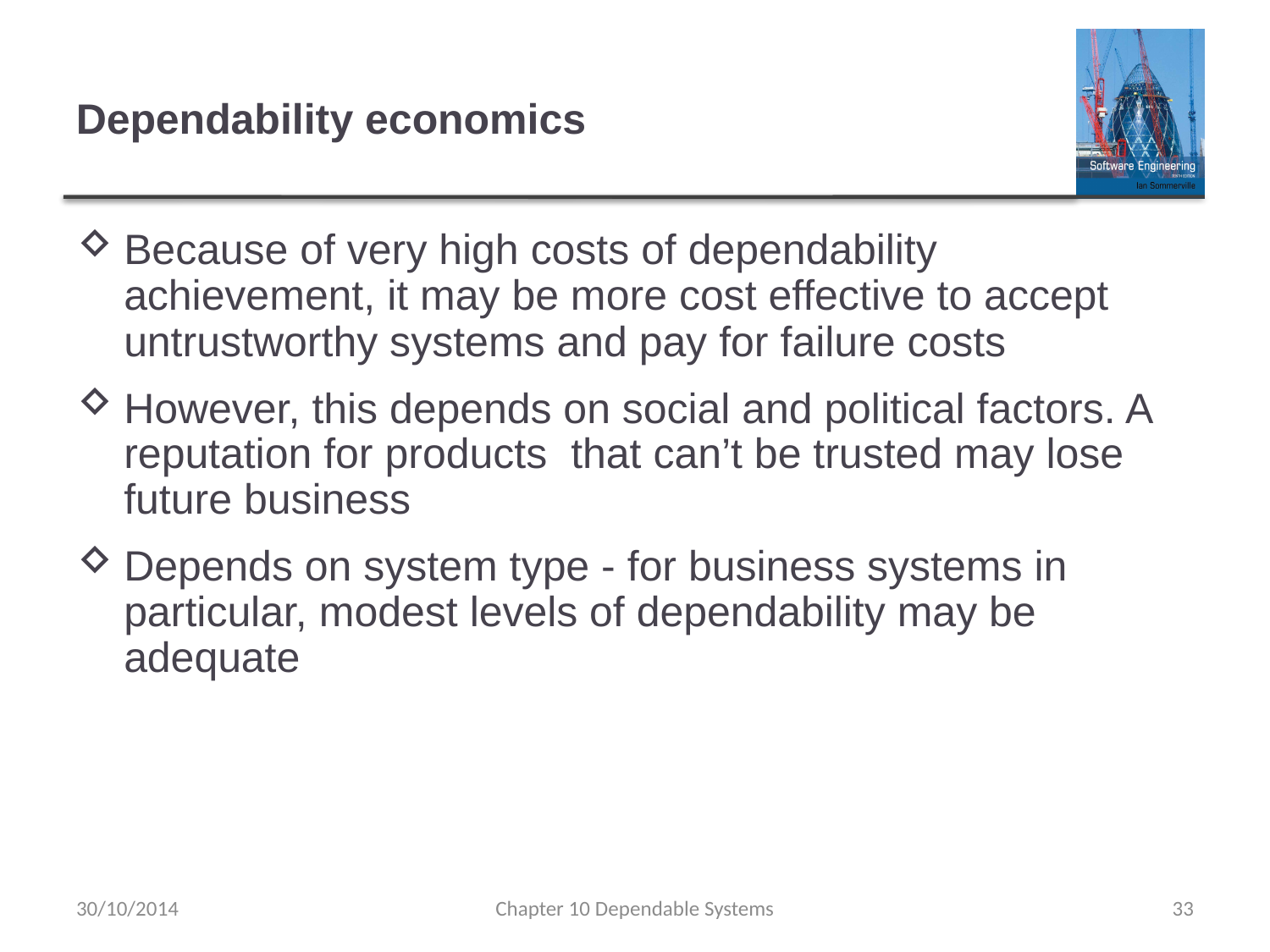

# Dependability economics
Because of very high costs of dependability achievement, it may be more cost effective to accept untrustworthy systems and pay for failure costs
However, this depends on social and political factors. A reputation for products  that can’t be trusted may lose future business
Depends on system type - for business systems in particular, modest levels of dependability may be adequate
30/10/2014
Chapter 10 Dependable Systems
33